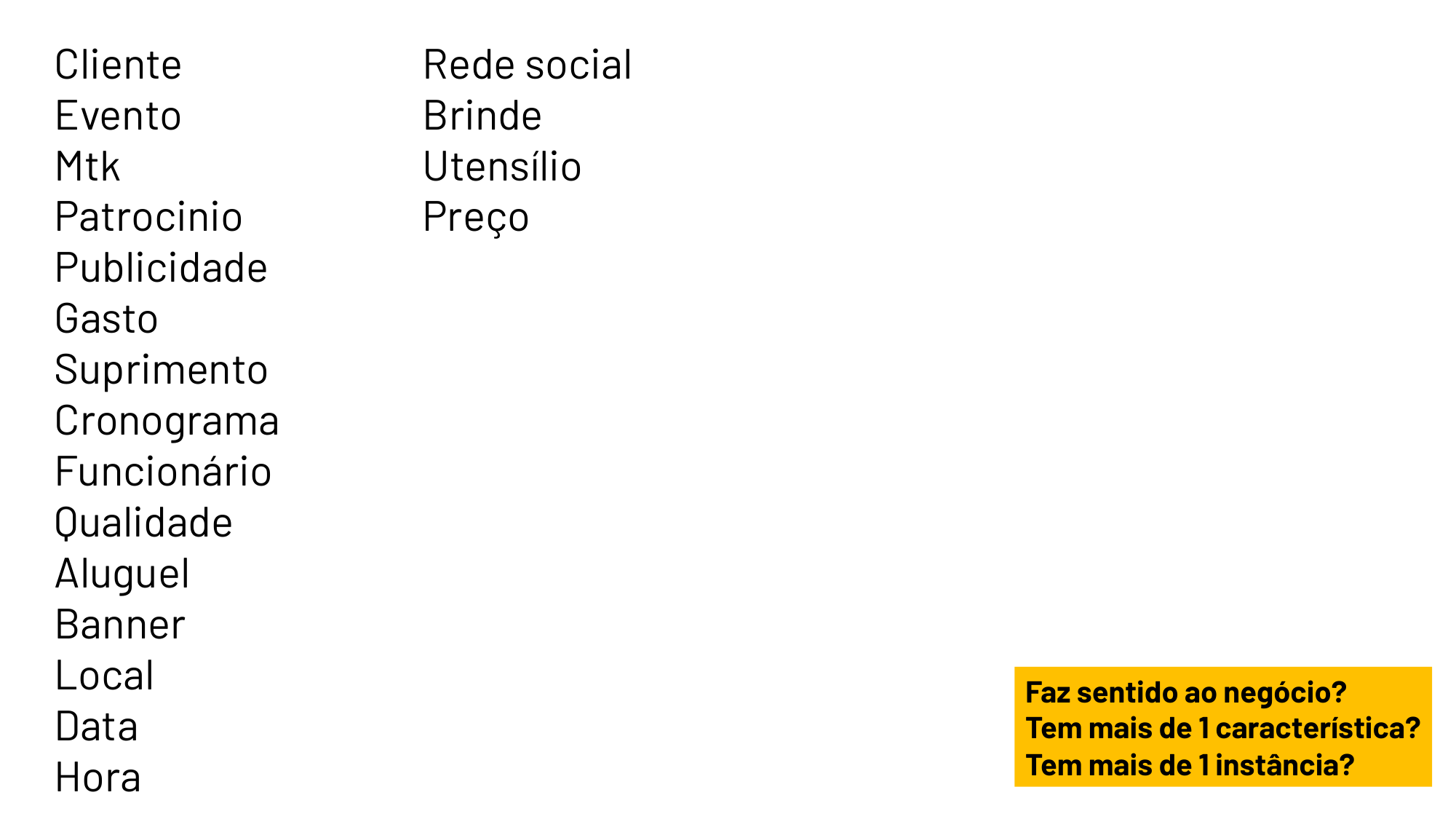

Cliente
Evento
Mtk
Patrocinio
Publicidade
Gasto
Suprimento
Cronograma
Funcionário
Qualidade
Aluguel
Banner
Local
Data
Hora
Rede social
Brinde
Utensílio
Preço

Faz sentido ao negócio?
Tem mais de 1 característica?
Tem mais de 1 instância?